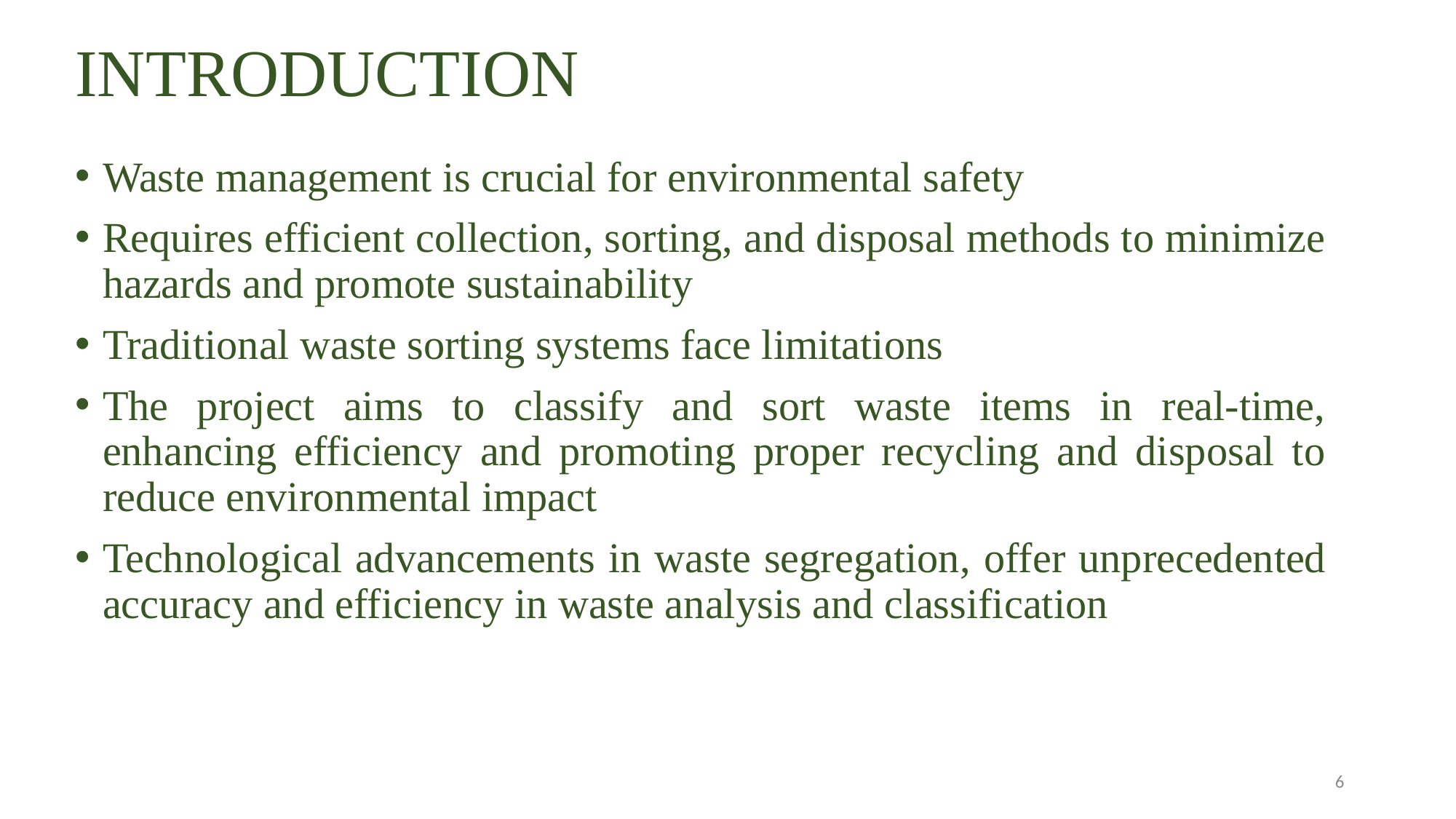

# INTRODUCTION
Waste management is crucial for environmental safety
Requires efficient collection, sorting, and disposal methods to minimize hazards and promote sustainability
Traditional waste sorting systems face limitations
The project aims to classify and sort waste items in real-time, enhancing efficiency and promoting proper recycling and disposal to reduce environmental impact
Technological advancements in waste segregation, offer unprecedented accuracy and efficiency in waste analysis and classification

6